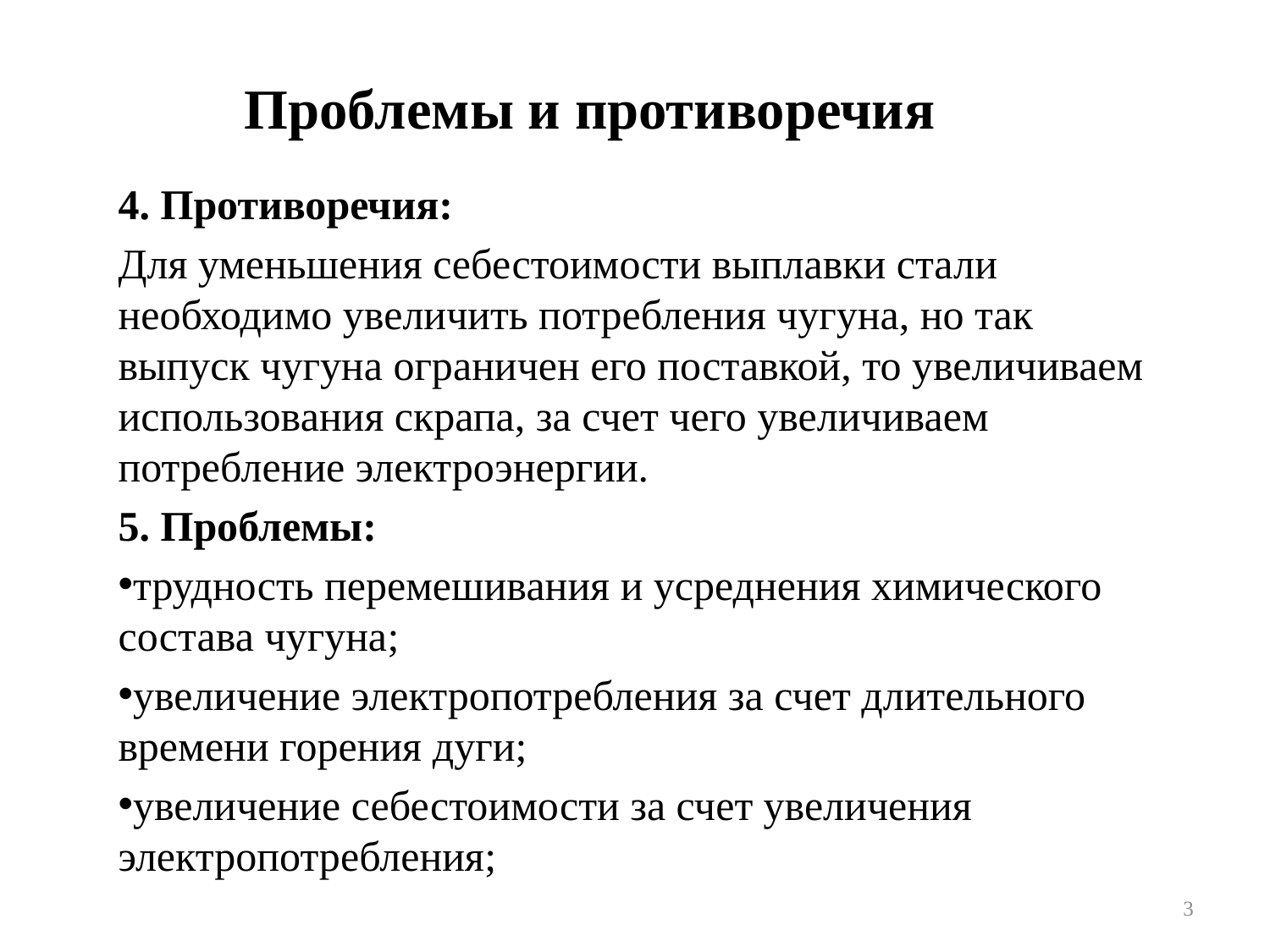

Проблемы и противоречия
4. Противоречия:
Для уменьшения себестоимости выплавки стали необходимо увеличить потребления чугуна, но так выпуск чугуна ограничен его поставкой, то увеличиваем использования скрапа, за счет чего увеличиваем потребление электроэнергии.
5. Проблемы:
трудность перемешивания и усреднения химического состава чугуна;
увеличение электропотребления за счет длительного времени горения дуги;
увеличение себестоимости за счет увеличения электропотребления;
3